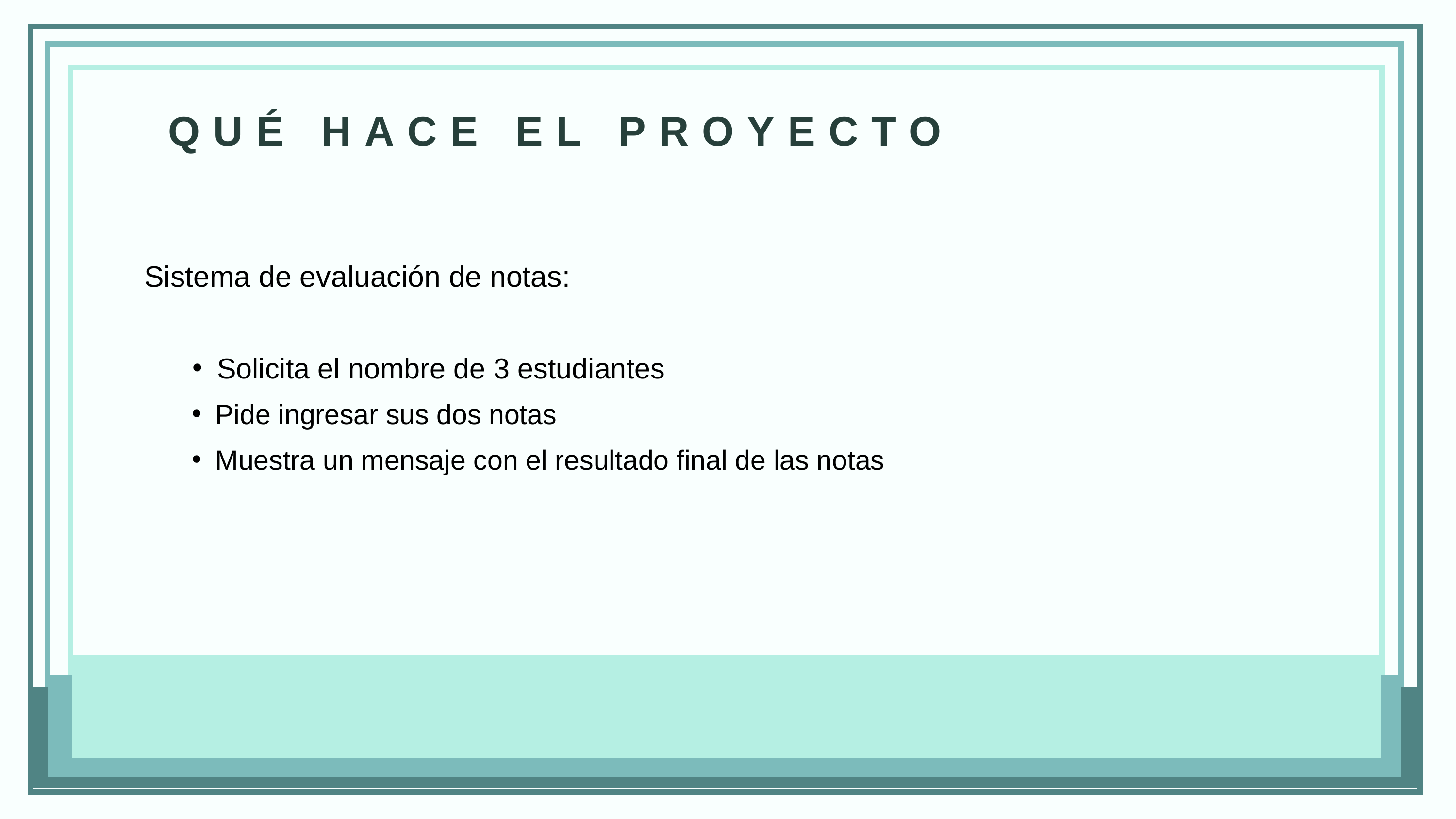

QUÉ HACE EL PROYECTO
Sistema de evaluación de notas:
Solicita el nombre de 3 estudiantes
Pide ingresar sus dos notas
Muestra un mensaje con el resultado final de las notas